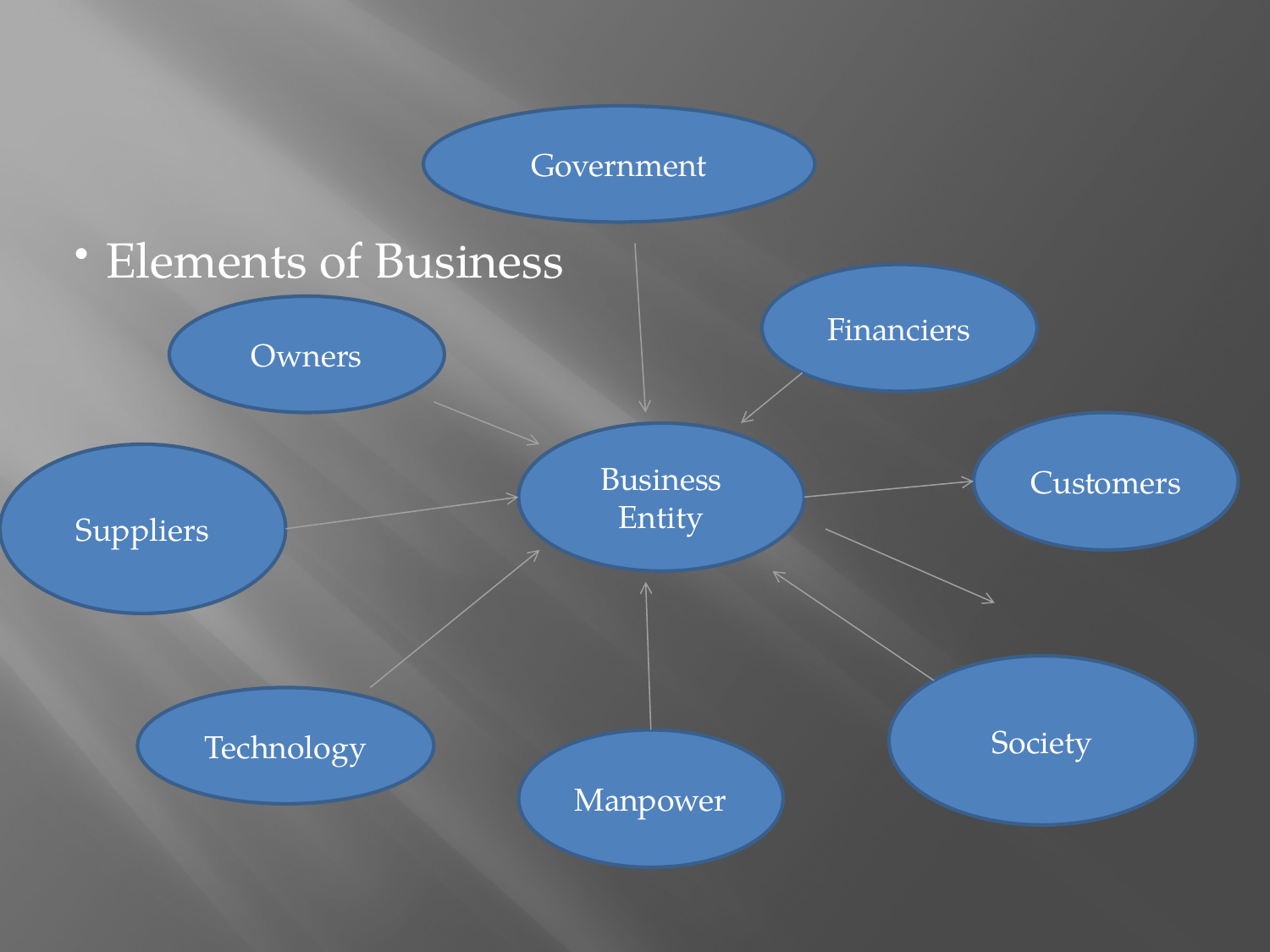

Government
Elements of Business
Financiers
Owners

Customers
Business Entity
Suppliers

Society
Technology
Manpower